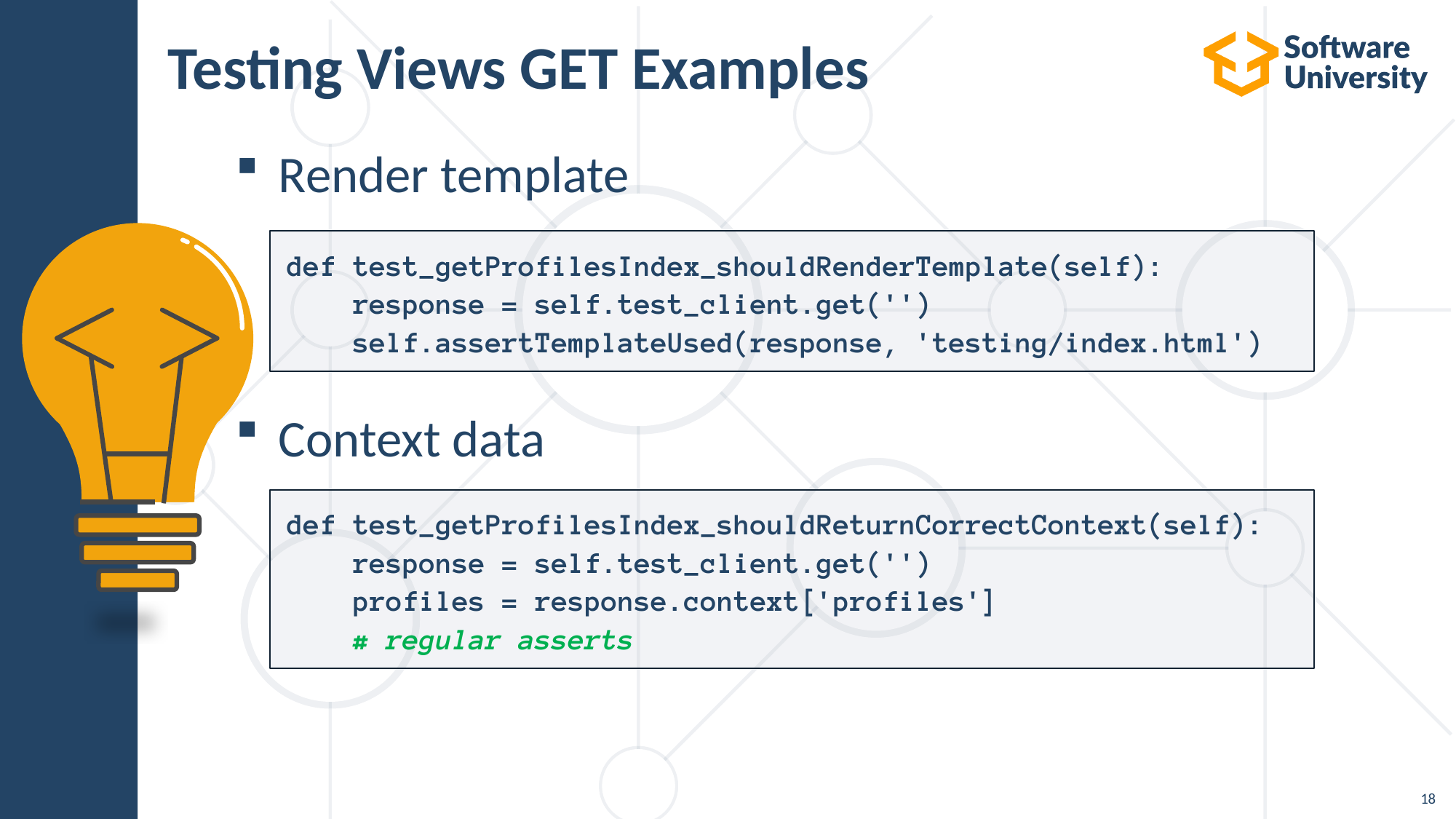

# Testing Views GET Examples
Render template
def test_getProfilesIndex_shouldRenderTemplate(self):
    response = self.test_client.get('')
    self.assertTemplateUsed(response, 'testing/index.html')
Context data
def test_getProfilesIndex_shouldReturnCorrectContext(self):
    response = self.test_client.get('')
    profiles = response.context['profiles']
    # regular asserts
18